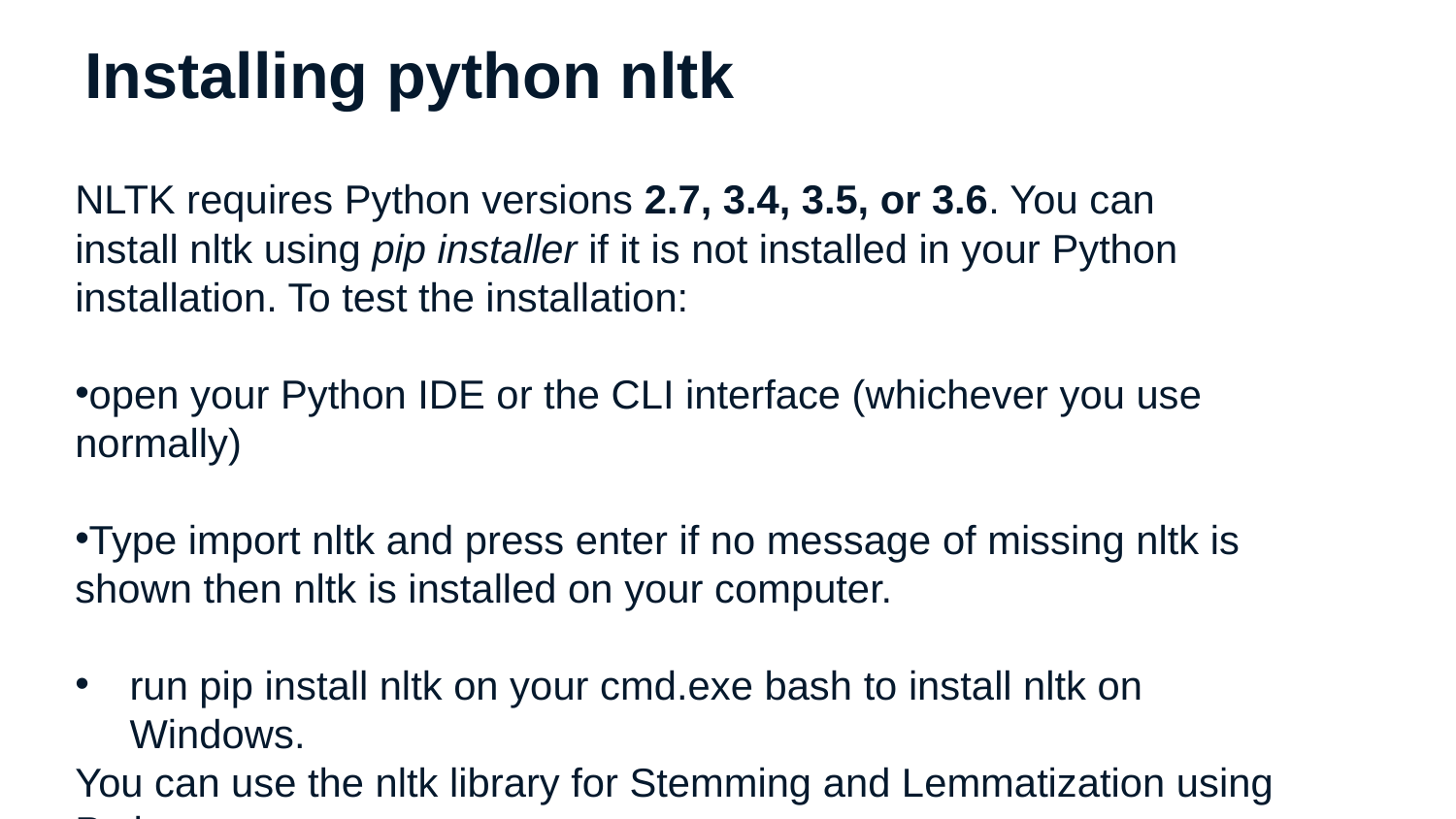

# Installing python nltk
NLTK requires Python versions 2.7, 3.4, 3.5, or 3.6. You can install nltk using pip installer if it is not installed in your Python installation. To test the installation:

open your Python IDE or the CLI interface (whichever you use normally)

Type import nltk and press enter if no message of missing nltk is shown then nltk is installed on your computer.

run pip install nltk on your cmd.exe bash to install nltk on Windows.
You can use the nltk library for Stemming and Lemmatization using Python.